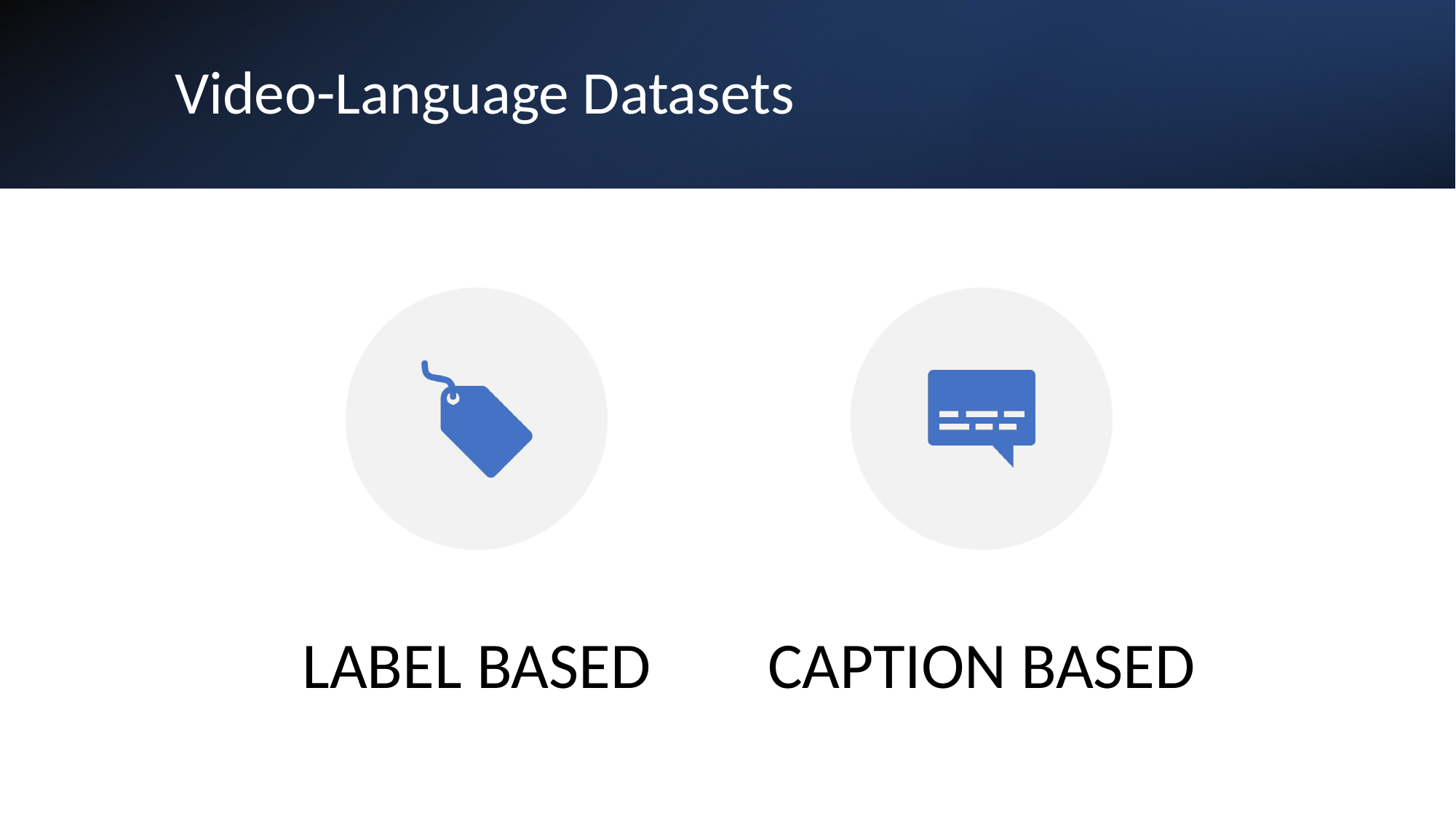

# Video-Language Datasets
Label Based
Caption Based